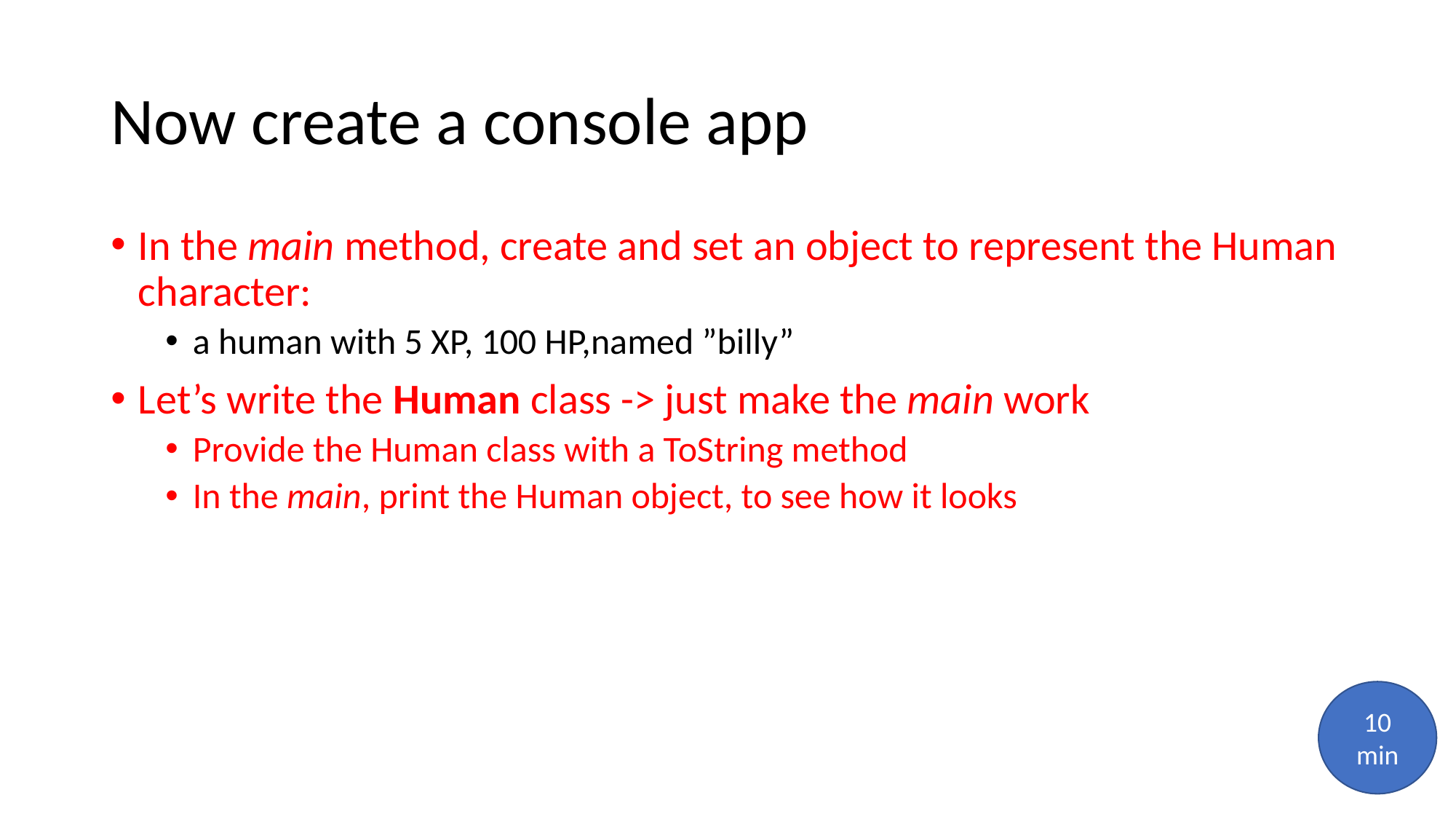

# Now create a console app
In the main method, create and set an object to represent the Human character:
a human with 5 XP, 100 HP,named ”billy”
Let’s write the Human class -> just make the main work
Provide the Human class with a ToString method
In the main, print the Human object, to see how it looks
10 min